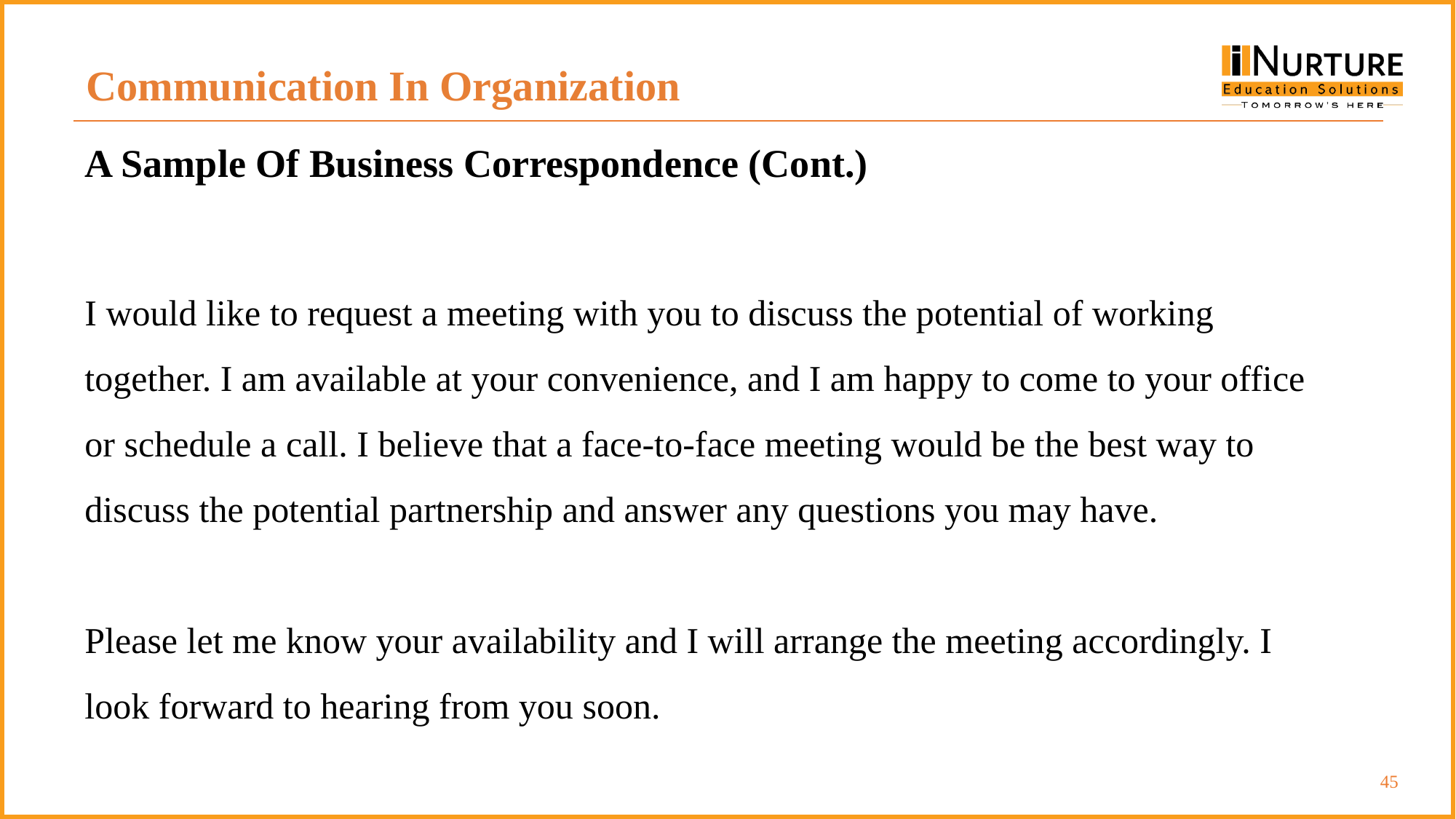

Communication In Organization
A Sample Of Business Correspondence (Cont.)
I would like to request a meeting with you to discuss the potential of working together. I am available at your convenience, and I am happy to come to your office or schedule a call. I believe that a face-to-face meeting would be the best way to discuss the potential partnership and answer any questions you may have.

Please let me know your availability and I will arrange the meeting accordingly. I look forward to hearing from you soon.
45